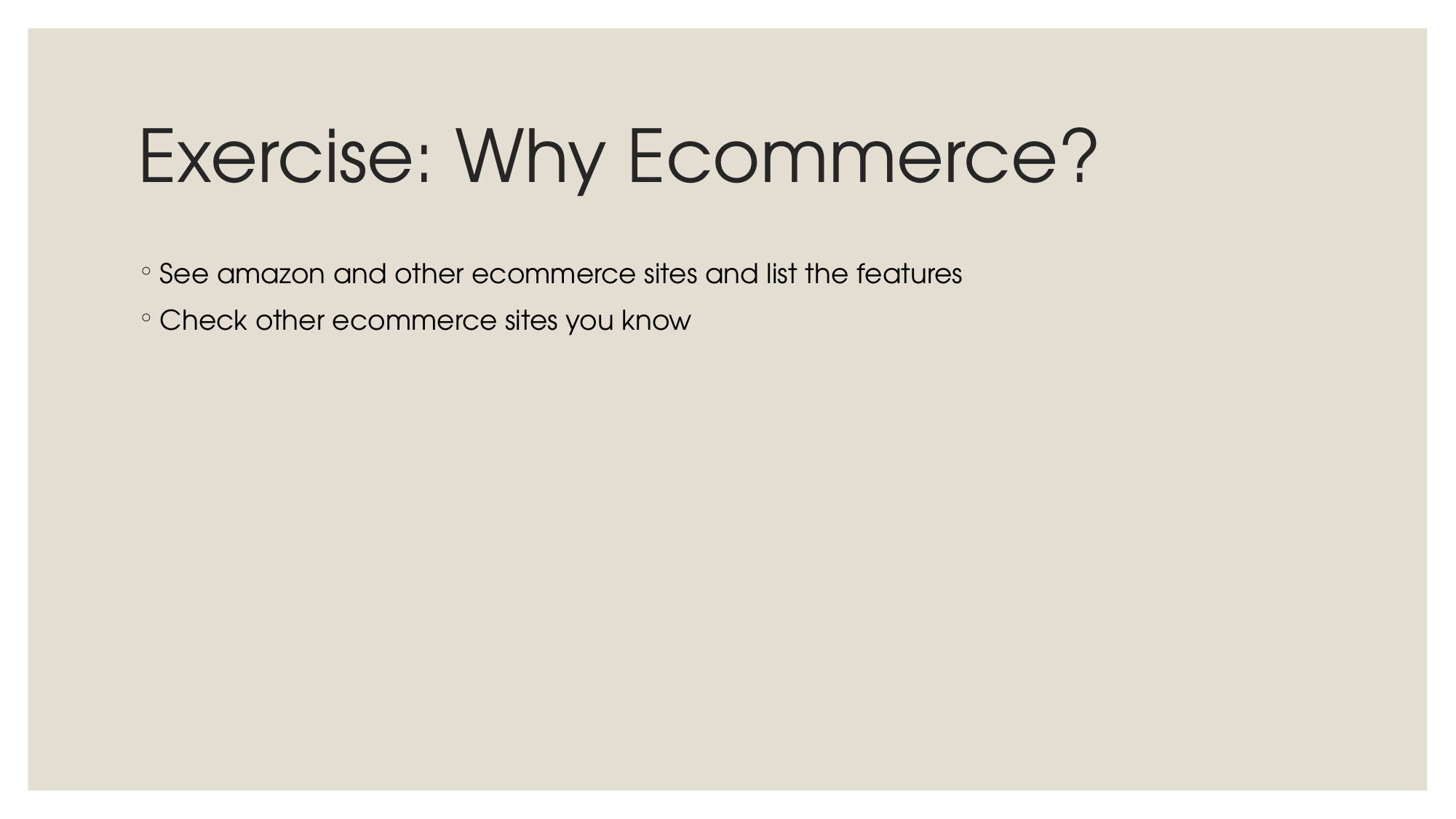

# Exercise: Why Ecommerce?
See amazon and other ecommerce sites and list the features
Check other ecommerce sites you know